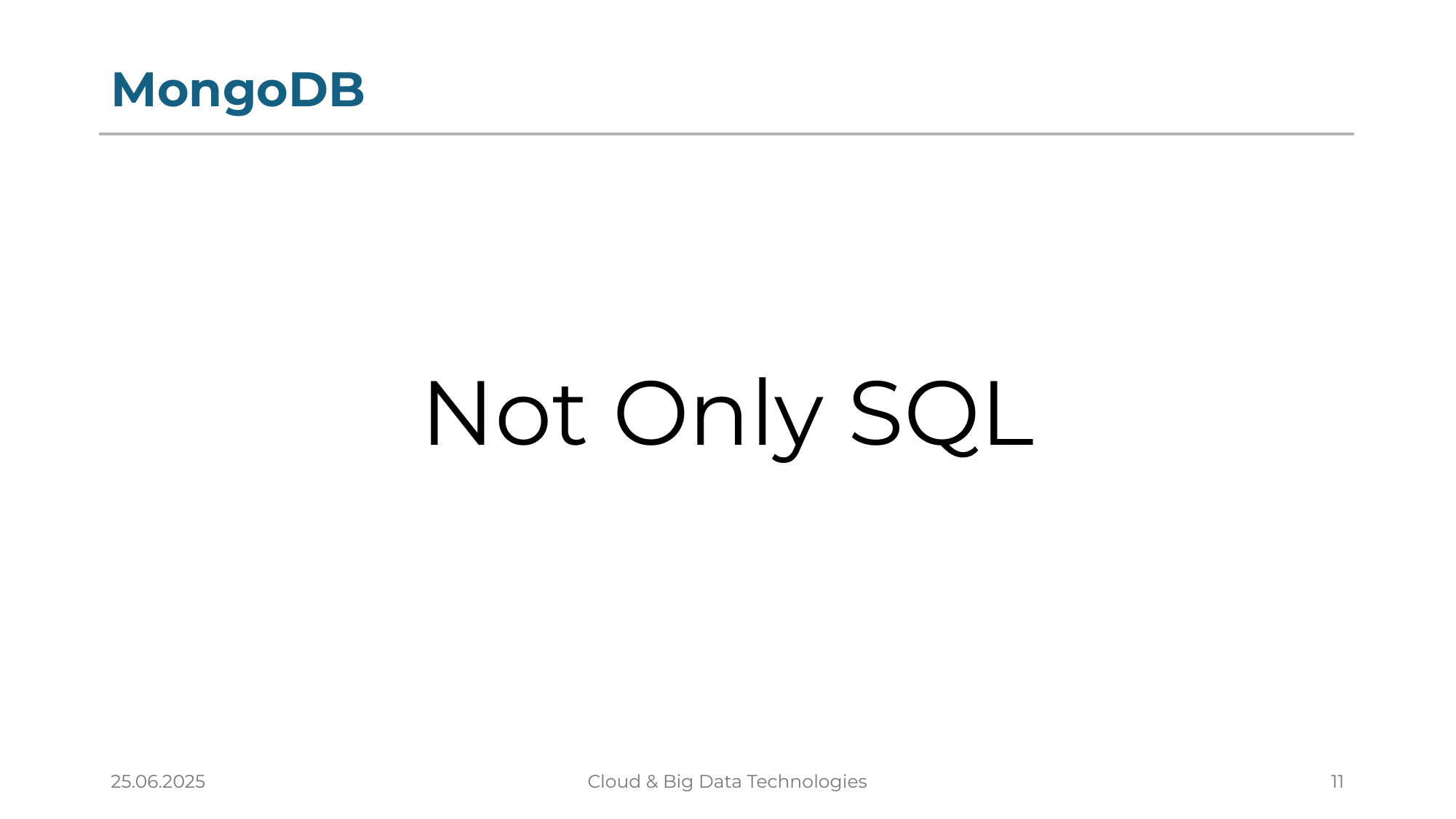

# MongoDB
Not Only SQL
25.06.2025
Cloud & Big Data Technologies
11